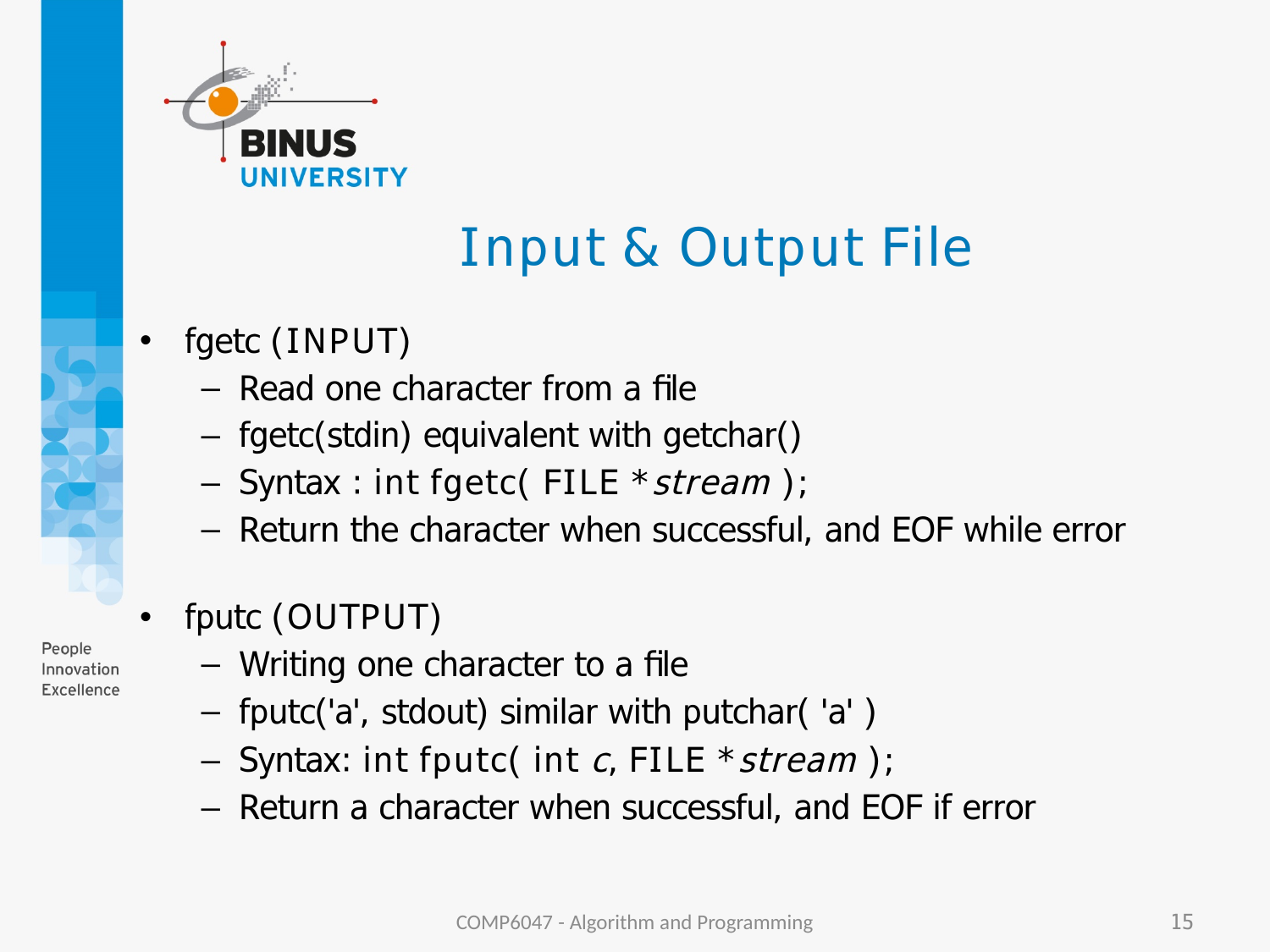

# Input & Output File
fgetc (INPUT)
Read one character from a file
fgetc(stdin) equivalent with getchar()
Syntax : int fgetc( FILE *stream );
Return the character when successful, and EOF while error

fputc (OUTPUT)
Writing one character to a file
fputc('a', stdout) similar with putchar( 'a' )
Syntax: int fputc( int c, FILE *stream );
Return a character when successful, and EOF if error
COMP6047 - Algorithm and Programming
15